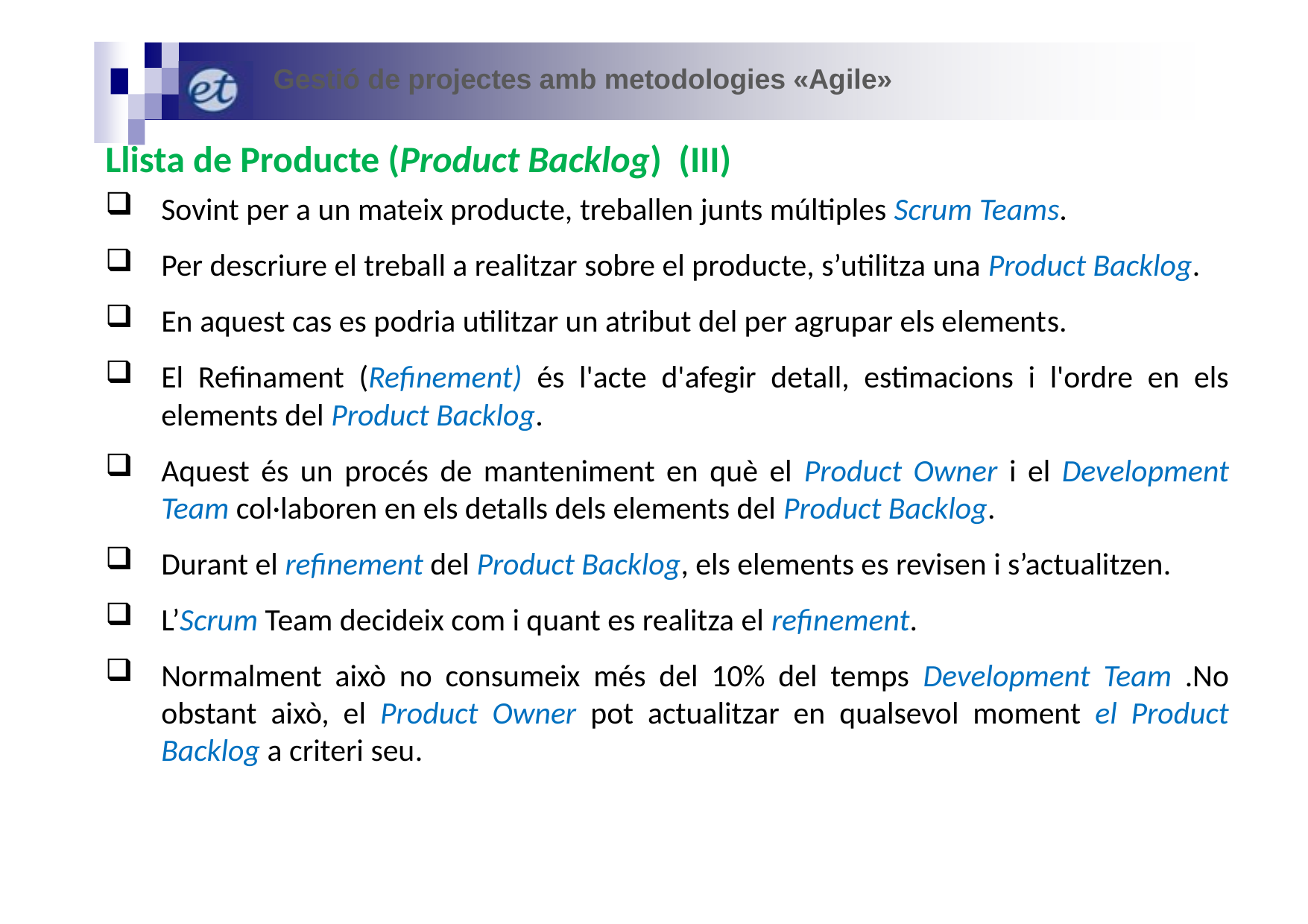

Gestió de projectes amb metodologies «Agile»

Llista de Producte (Product Backlog)  (III)
Sovint per a un mateix producte, treballen junts múltiples Scrum Teams.
Per descriure el treball a realitzar sobre el producte, s’utilitza una Product Backlog.
En aquest cas es podria utilitzar un atribut del per agrupar els elements.
El Refinament (Refinement) és l'acte d'afegir detall, estimacions i l'ordre en els elements del Product Backlog.
Aquest és un procés de manteniment en què el Product Owner i el Development Team col·laboren en els detalls dels elements del Product Backlog.
Durant el refinement del Product Backlog, els elements es revisen i s’actualitzen.
L’Scrum Team decideix com i quant es realitza el refinement.
Normalment això no consumeix més del 10% del temps Development Team .No obstant això, el Product Owner pot actualitzar en qualsevol moment el Product Backlog a criteri seu.